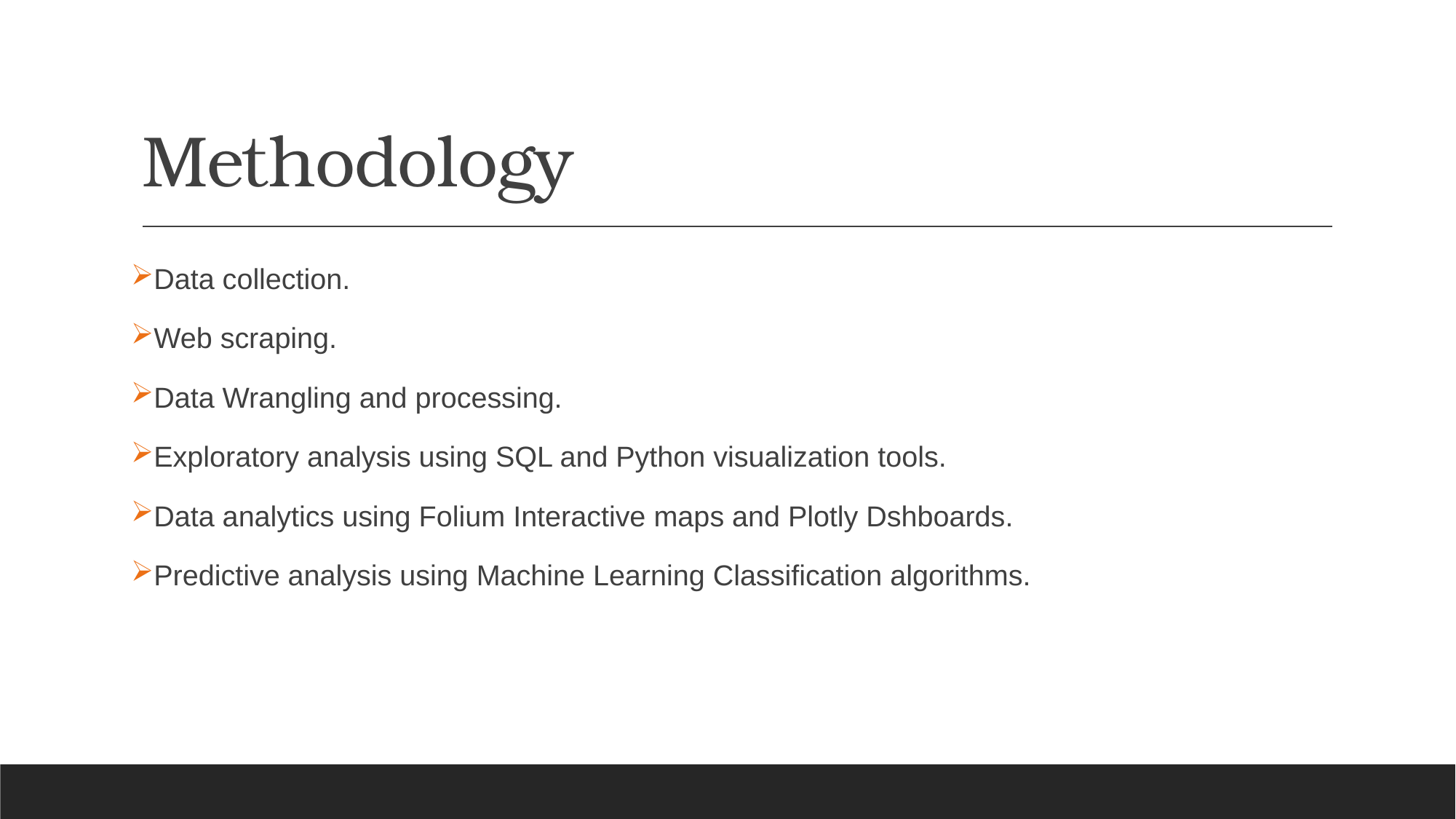

# Methodology
Data collection.
Web scraping.
Data Wrangling and processing.
Exploratory analysis using SQL and Python visualization tools.
Data analytics using Folium Interactive maps and Plotly Dshboards.
Predictive analysis using Machine Learning Classification algorithms.